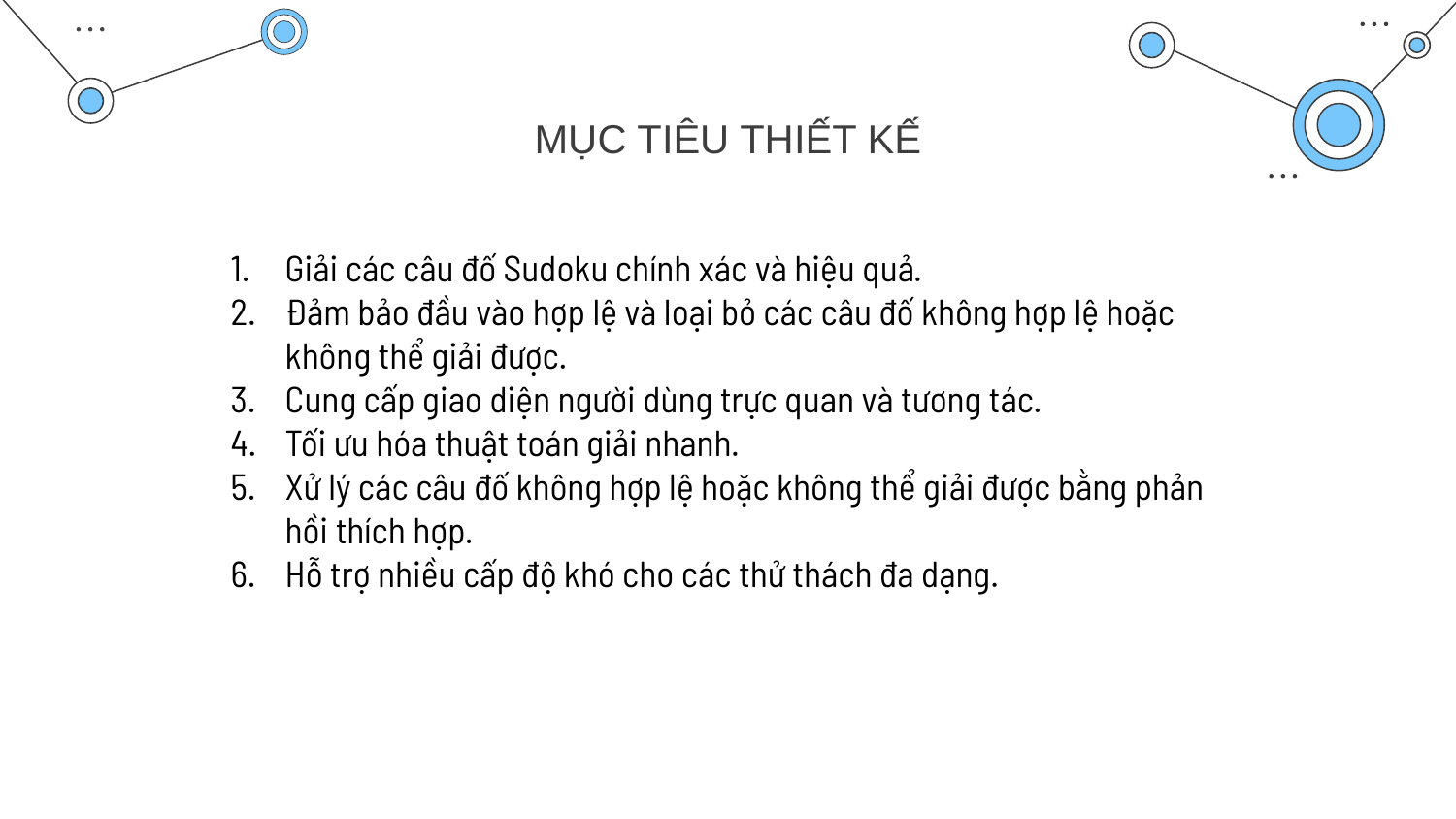

# MỤC TIÊU THIẾT KẾ
Giải các câu đố Sudoku chính xác và hiệu quả.
Đảm bảo đầu vào hợp lệ và loại bỏ các câu đố không hợp lệ hoặc không thể giải được.
Cung cấp giao diện người dùng trực quan và tương tác.
Tối ưu hóa thuật toán giải nhanh.
Xử lý các câu đố không hợp lệ hoặc không thể giải được bằng phản hồi thích hợp.
Hỗ trợ nhiều cấp độ khó cho các thử thách đa dạng.